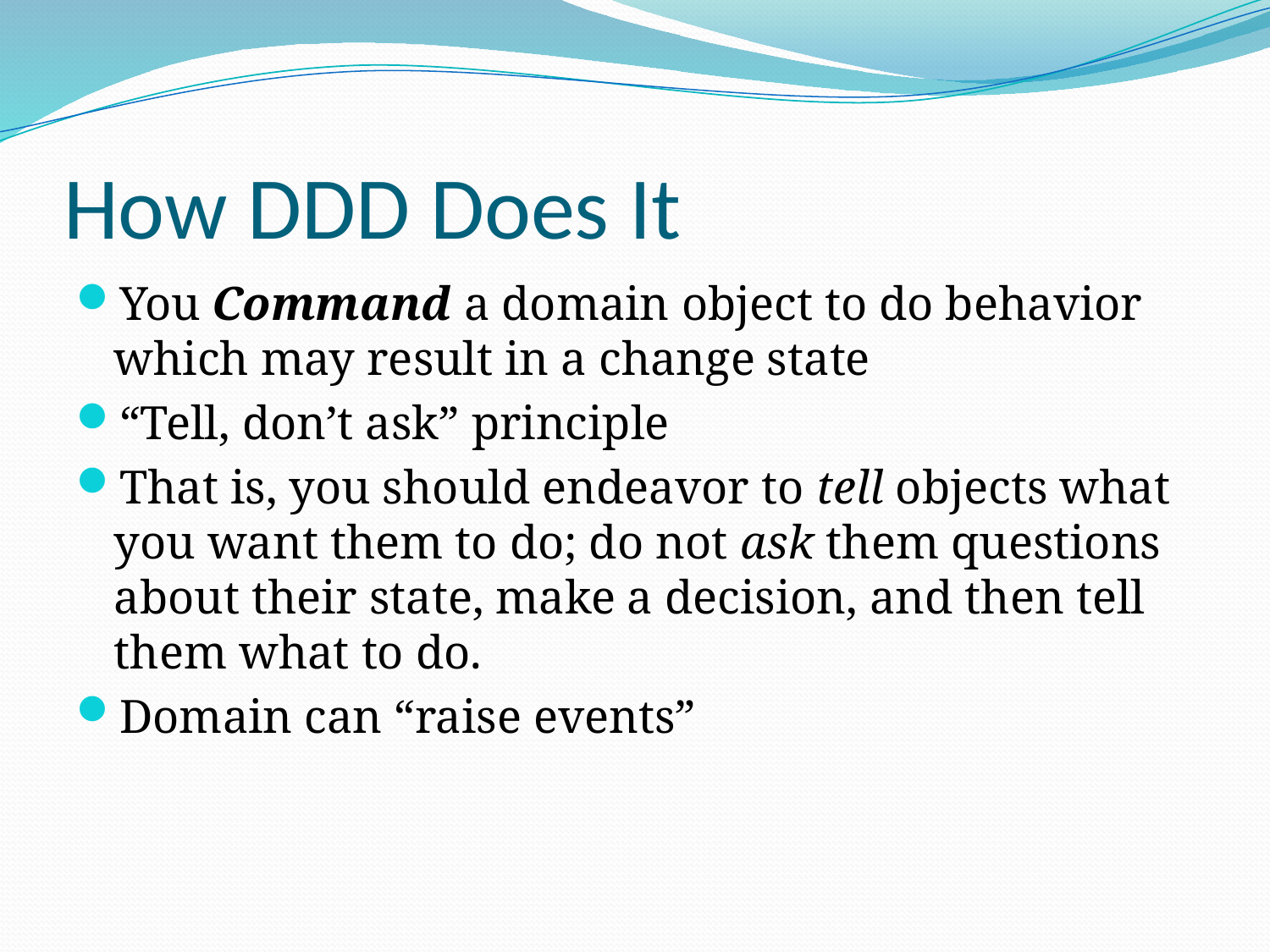

# How DDD Does It
You Command a domain object to do behavior which may result in a change state
“Tell, don’t ask” principle
That is, you should endeavor to tell objects what you want them to do; do not ask them questions about their state, make a decision, and then tell them what to do.
Domain can “raise events”